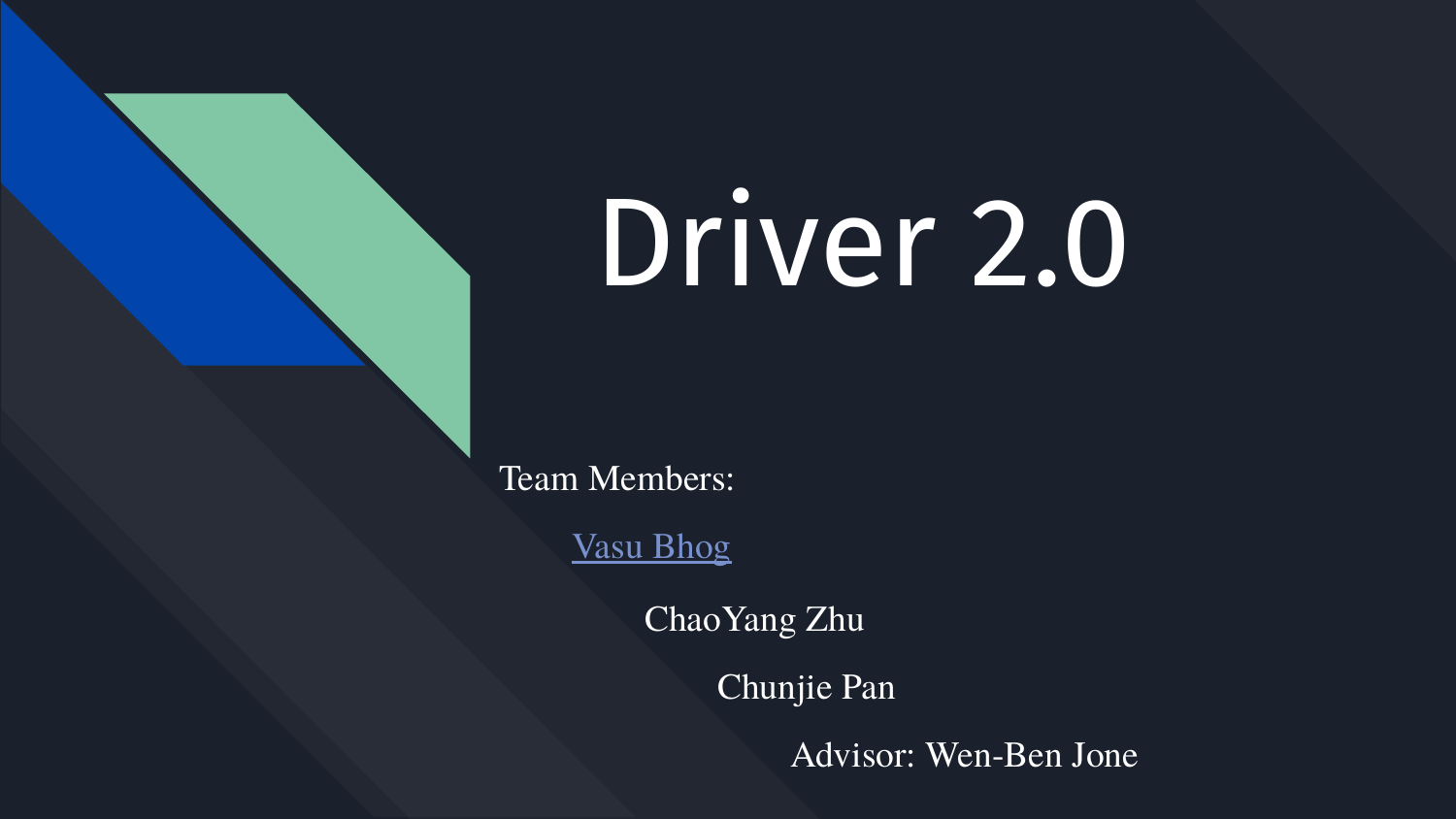

# Driver 2.0
Team Members:
Vasu Bhog
ChaoYang Zhu
Chunjie Pan
Advisor: Wen-Ben Jone